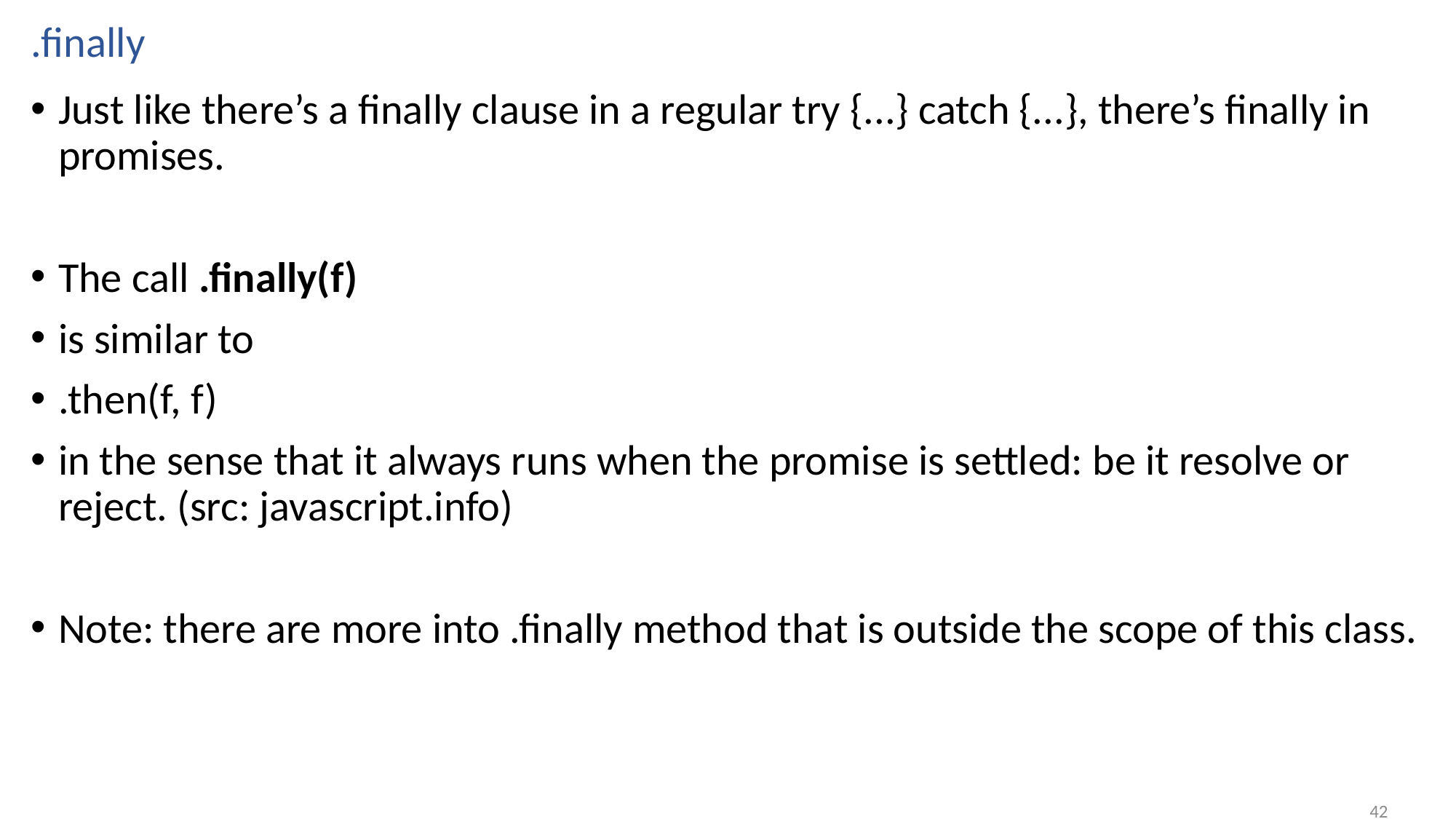

# .finally
Just like there’s a finally clause in a regular try {...} catch {...}, there’s finally in promises.

The call .finally(f)
is similar to
.then(f, f)
in the sense that it always runs when the promise is settled: be it resolve or reject. (src: javascript.info)

Note: there are more into .finally method that is outside the scope of this class.
42